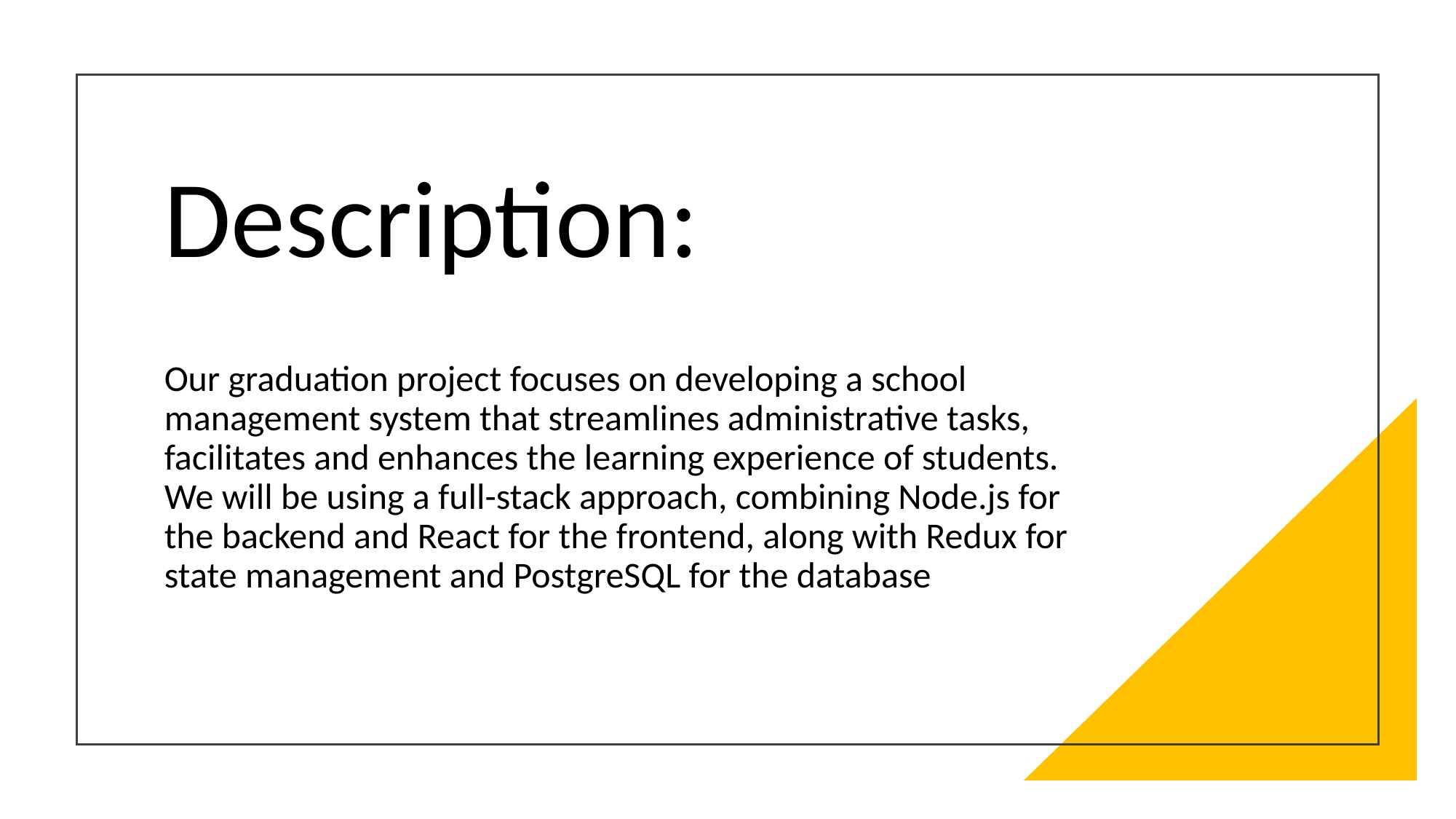

# Description:
Our graduation project focuses on developing a school management system that streamlines administrative tasks, facilitates and enhances the learning experience of students. We will be using a full-stack approach, combining Node.js for the backend and React for the frontend, along with Redux for state management and PostgreSQL for the database